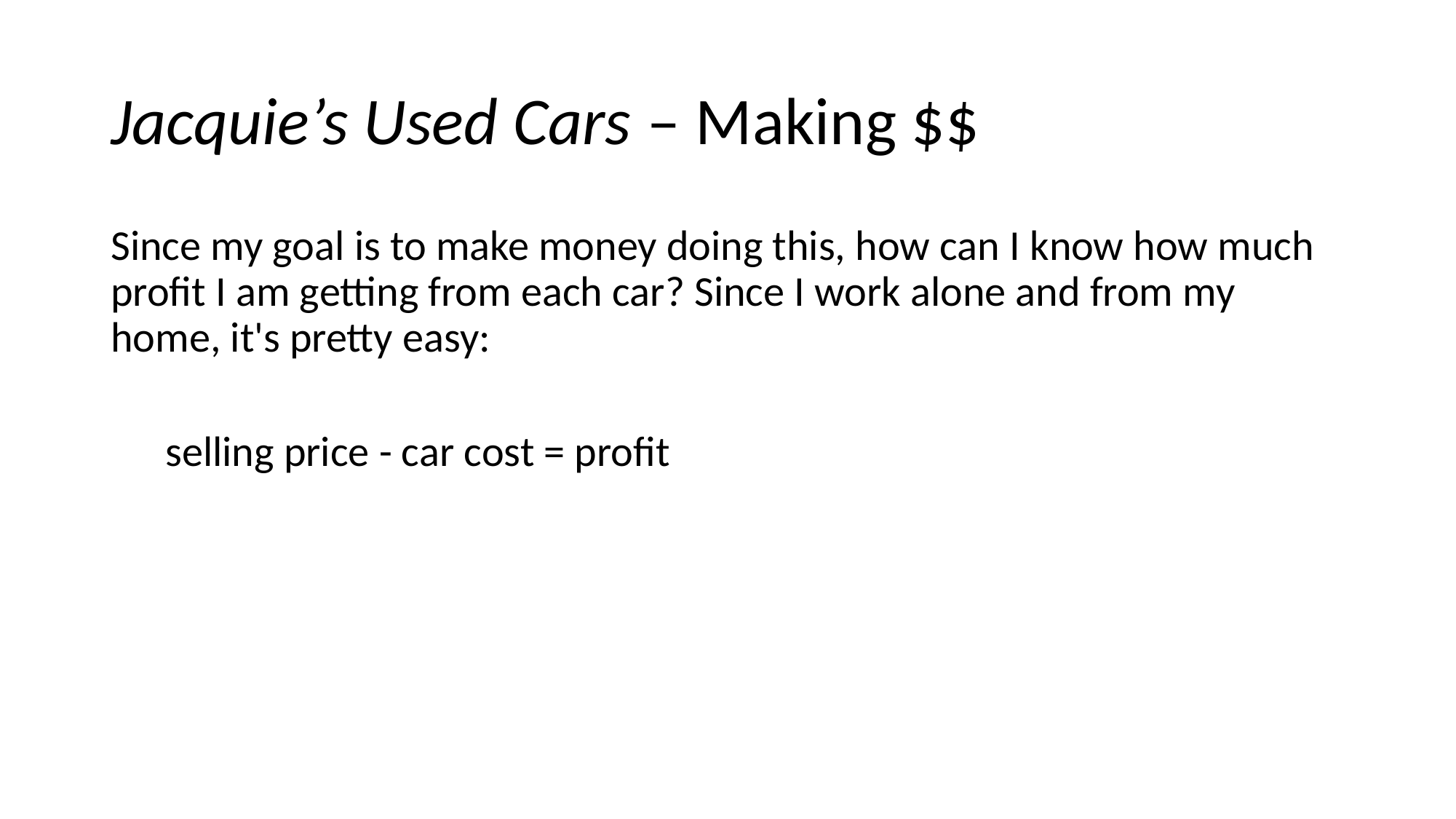

# Jacquie’s Used Cars – Making $$
Since my goal is to make money doing this, how can I know how much profit I am getting from each car? Since I work alone and from my home, it's pretty easy:

selling price - car cost = profit